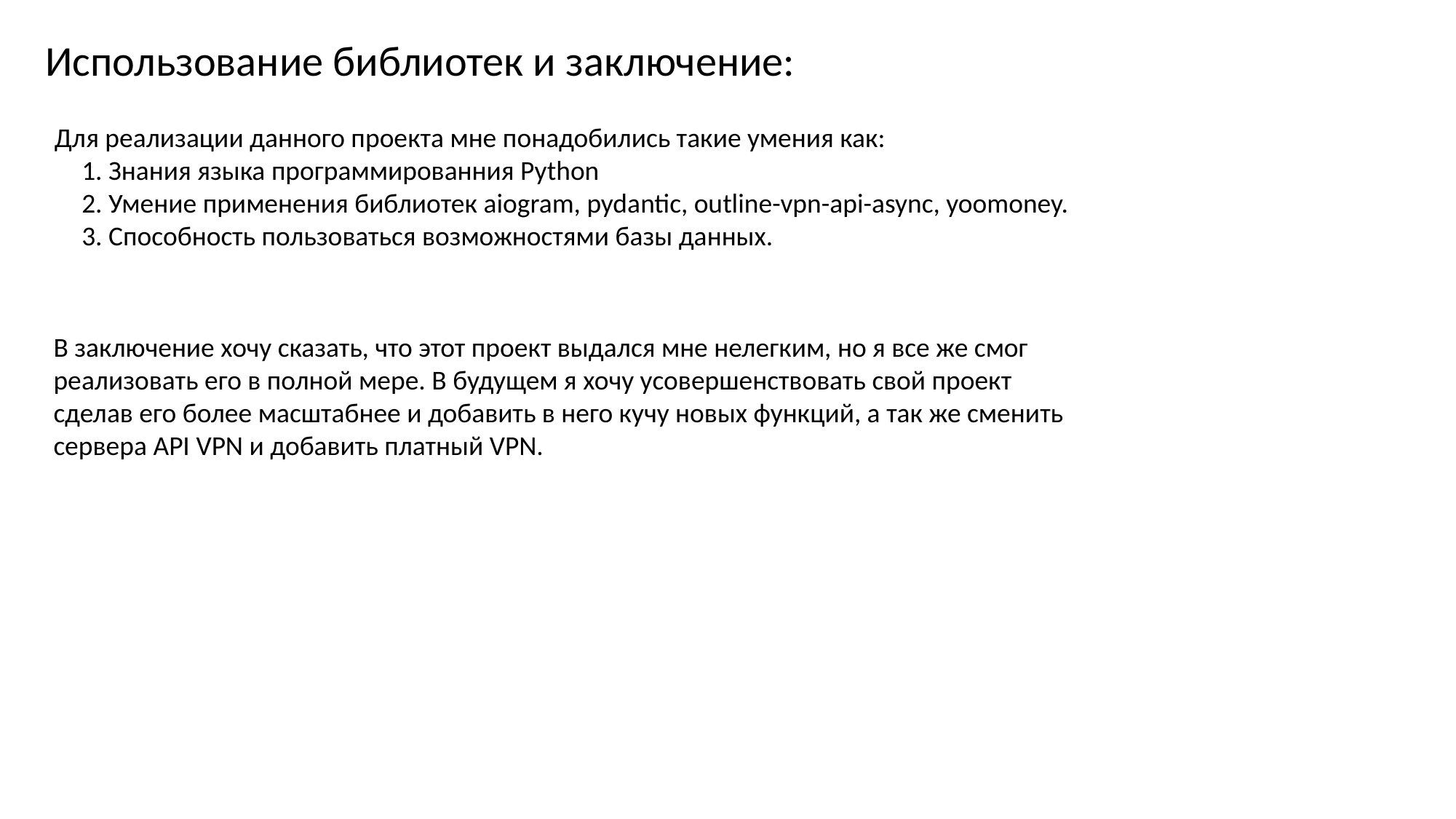

Использование библиотек и заключение:
Для реализации данного проекта мне понадобились такие умения как:
 1. Знания языка программированния Python
 2. Умение применения библиотек aiogram, pydantic, outline-vpn-api-async, yoomoney.
 3. Способность пользоваться возможностями базы данных.

В заключение хочу сказать, что этот проект выдался мне нелегким, но я все же смог реализовать его в полной мере. В будущем я хочу усовершенствовать свой проект сделав его более масштабнее и добавить в него кучу новых функций, а так же сменить сервера API VPN и добавить платный VPN.